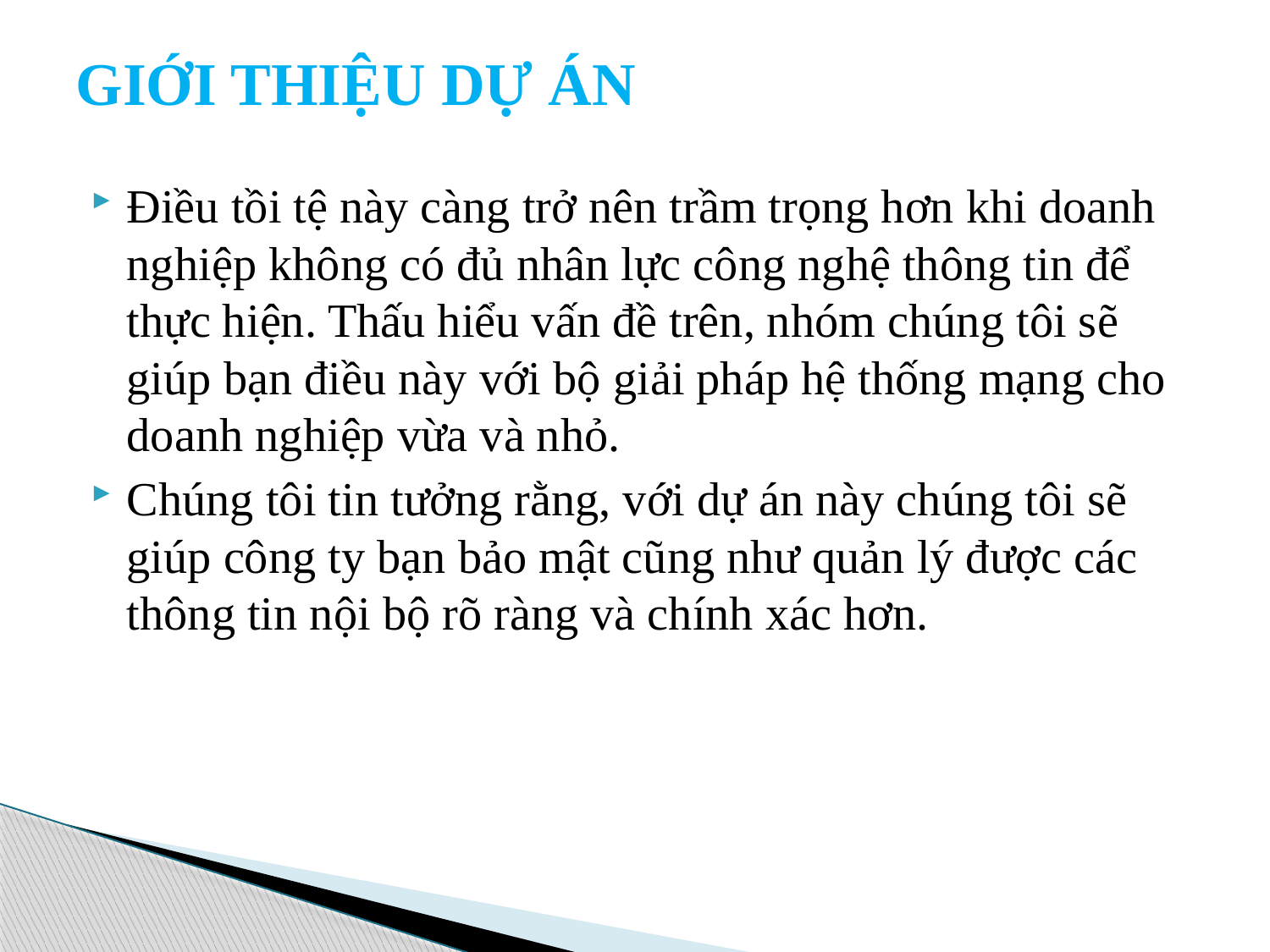

# GIỚI THIỆU DỰ ÁN
Điều tồi tệ này càng trở nên trầm trọng hơn khi doanh nghiệp không có đủ nhân lực công nghệ thông tin để thực hiện. Thấu hiểu vấn đề trên, nhóm chúng tôi sẽ giúp bạn điều này với bộ giải pháp hệ thống mạng cho doanh nghiệp vừa và nhỏ.
Chúng tôi tin tưởng rằng, với dự án này chúng tôi sẽ giúp công ty bạn bảo mật cũng như quản lý được các thông tin nội bộ rõ ràng và chính xác hơn.